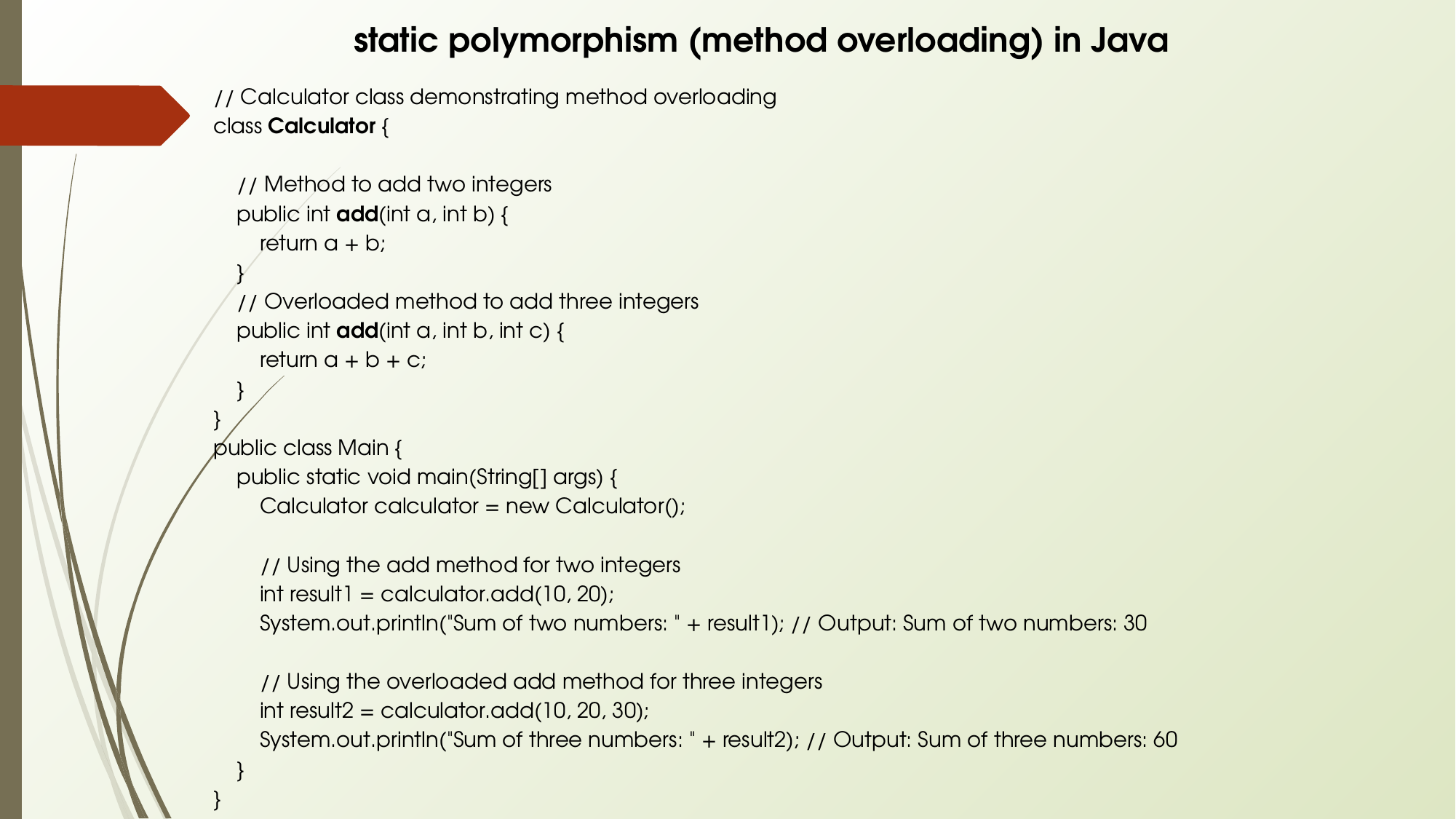

static polymorphism (method overloading) in Java
// Calculator class demonstrating method overloading
class Calculator {

    // Method to add two integers
    public int add(int a, int b) {
        return a + b;
    }
    // Overloaded method to add three integers
    public int add(int a, int b, int c) {
        return a + b + c;
    }
}
public class Main {
    public static void main(String[] args) {
        Calculator calculator = new Calculator();

        // Using the add method for two integers
        int result1 = calculator.add(10, 20);
        System.out.println("Sum of two numbers: " + result1); // Output: Sum of two numbers: 30

        // Using the overloaded add method for three integers
        int result2 = calculator.add(10, 20, 30);
        System.out.println("Sum of three numbers: " + result2); // Output: Sum of three numbers: 60
    }
}